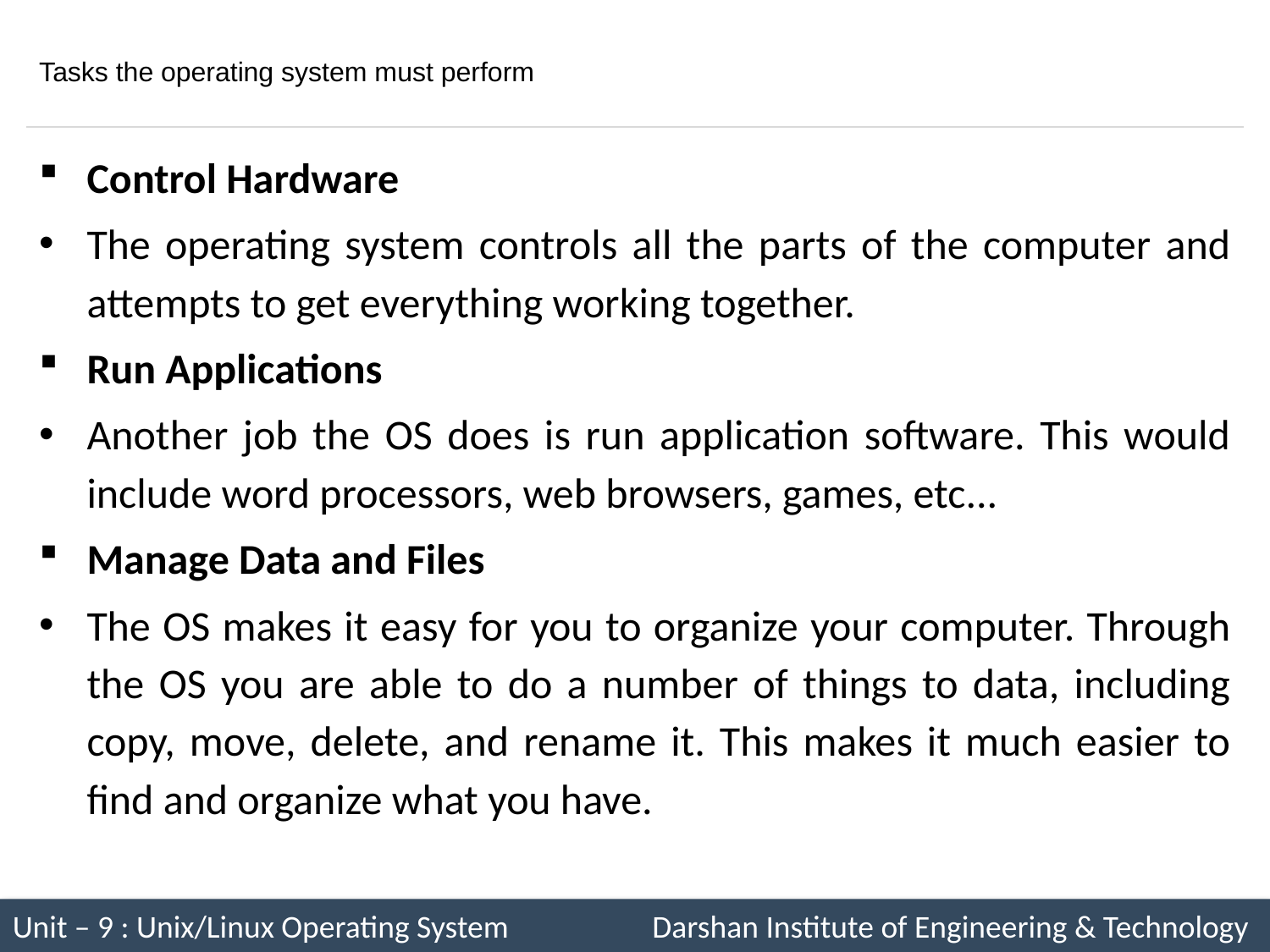

# Tasks the operating system must perform
Control Hardware
The operating system controls all the parts of the computer and attempts to get everything working together.
Run Applications
Another job the OS does is run application software. This would include word processors, web browsers, games, etc...
Manage Data and Files
The OS makes it easy for you to organize your computer. Through the OS you are able to do a number of things to data, including copy, move, delete, and rename it. This makes it much easier to find and organize what you have.